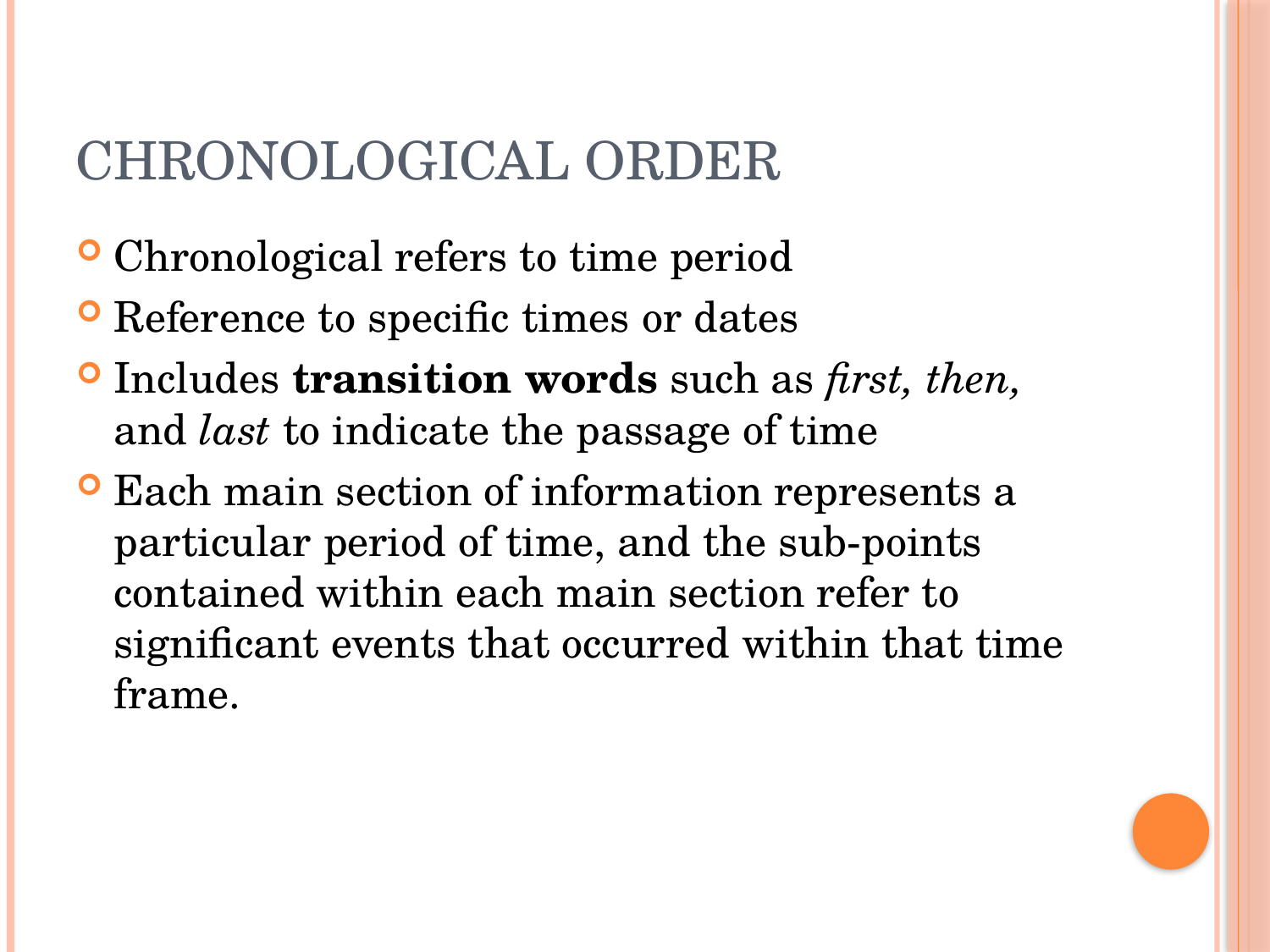

# Chronological Order
Chronological refers to time period
Reference to specific times or dates
Includes transition words such as first, then, and last to indicate the passage of time
Each main section of information represents a particular period of time, and the sub-points contained within each main section refer to significant events that occurred within that time frame.